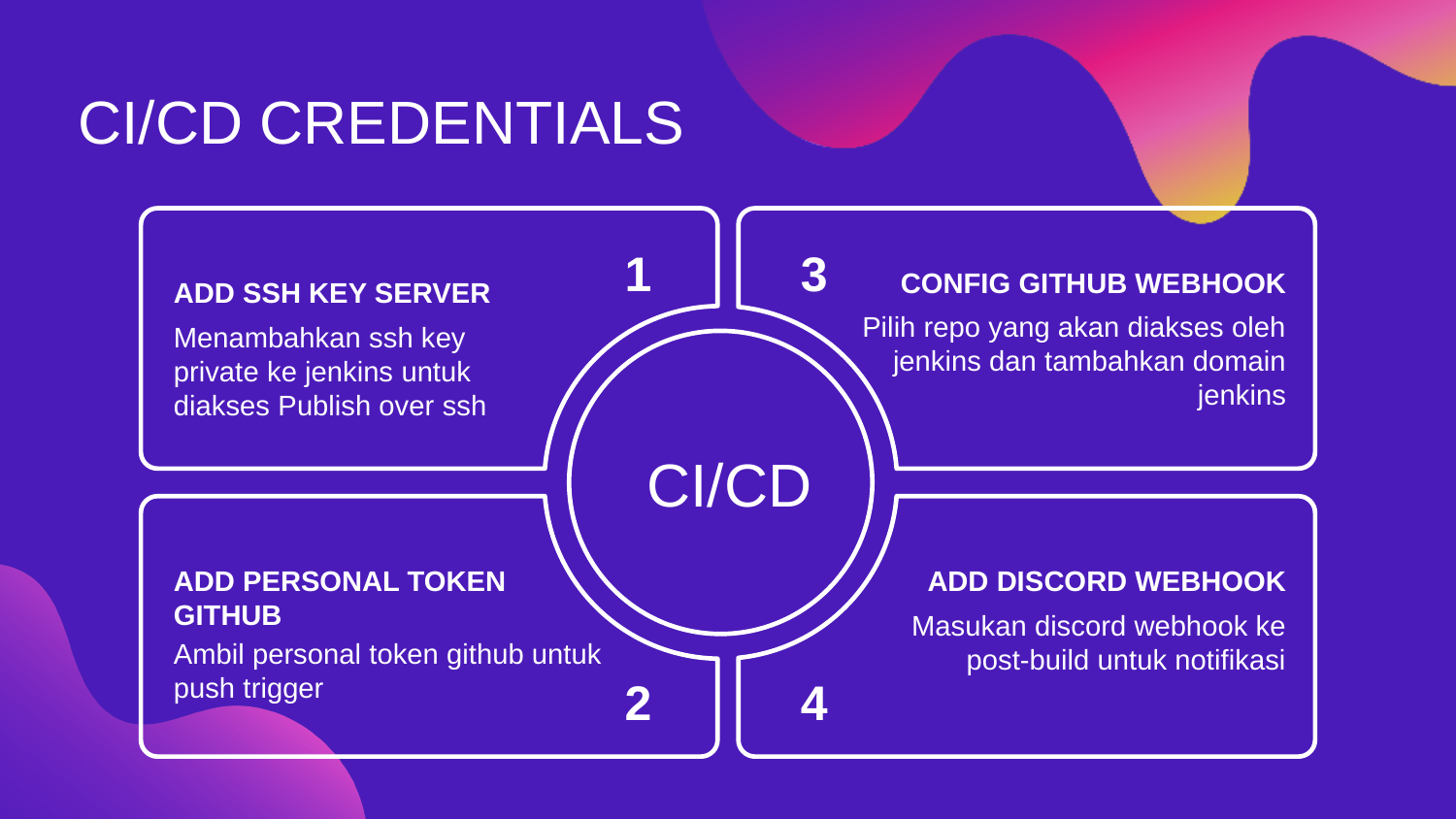

# CI/CD CREDENTIALS

3
1
CONFIG GITHUB WEBHOOK
Pilih repo yang akan diakses oleh jenkins dan tambahkan domain jenkins
ADD SSH KEY SERVER
Menambahkan ssh key private ke jenkins untuk diakses Publish over ssh
CI/CD
ADD PERSONAL TOKEN GITHUB
Ambil personal token github untuk push trigger
ADD DISCORD WEBHOOK
Masukan discord webhook ke post-build untuk notifikasi
4
2